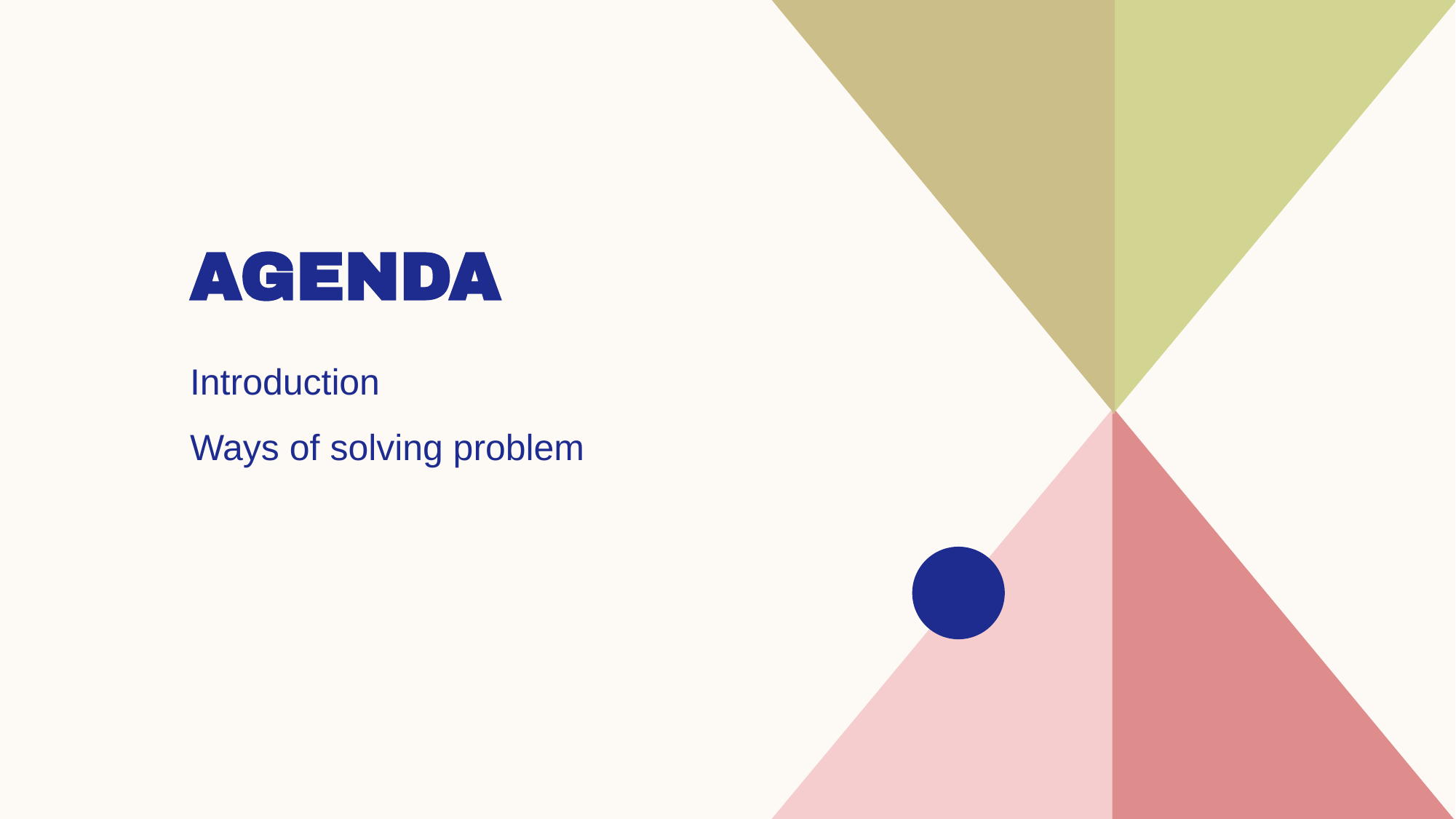

# AGENDA
Introduction​
Ways of solving problem ​
​